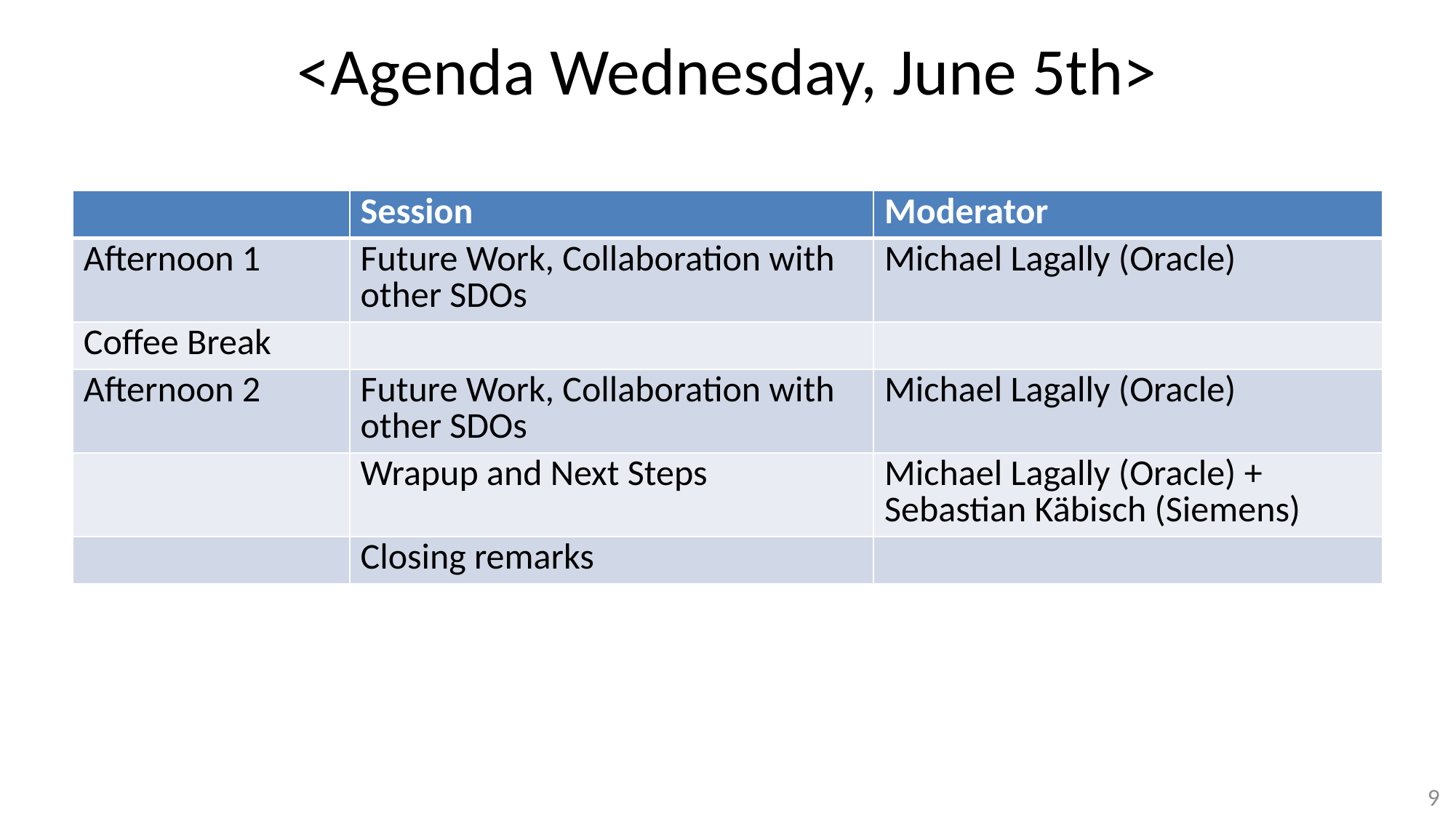

# <Agenda Wednesday, June 5th>
|  | Session | Moderator |
| --- | --- | --- |
| Afternoon 1 | Future Work, Collaboration with other SDOs | Michael Lagally (Oracle) |
| Coffee Break |  |  |
| Afternoon 2 | Future Work, Collaboration with other SDOs | Michael Lagally (Oracle) |
|  | Wrapup and Next Steps | Michael Lagally (Oracle) + Sebastian Käbisch (Siemens) |
|  | Closing remarks |  |
9